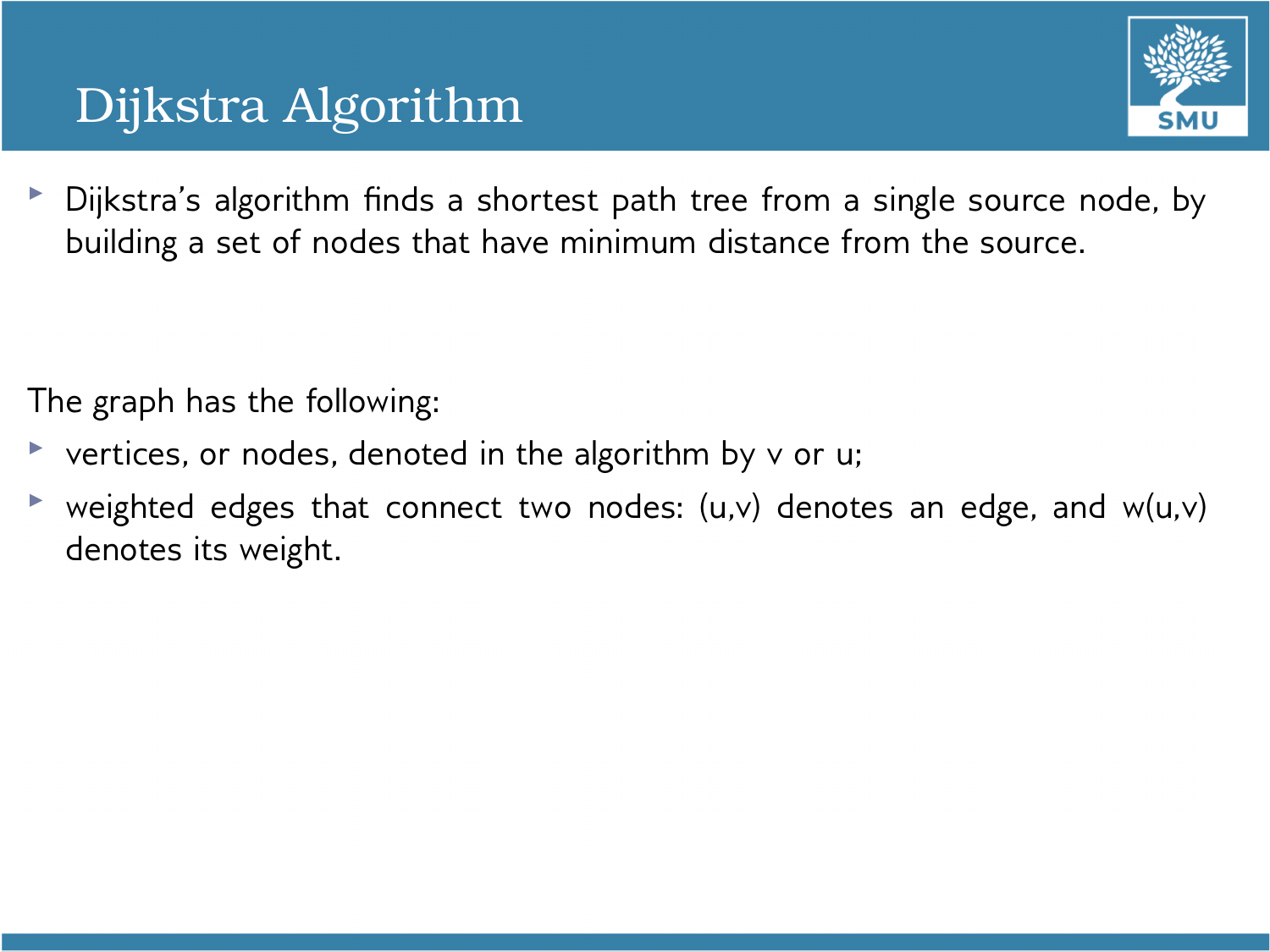

# Dijkstra Algorithm
Dijkstra’s algorithm finds a shortest path tree from a single source node, by building a set of nodes that have minimum distance from the source.

The graph has the following:
vertices, or nodes, denoted in the algorithm by v or u;
weighted edges that connect two nodes: (u,v) denotes an edge, and w(u,v) denotes its weight.

8